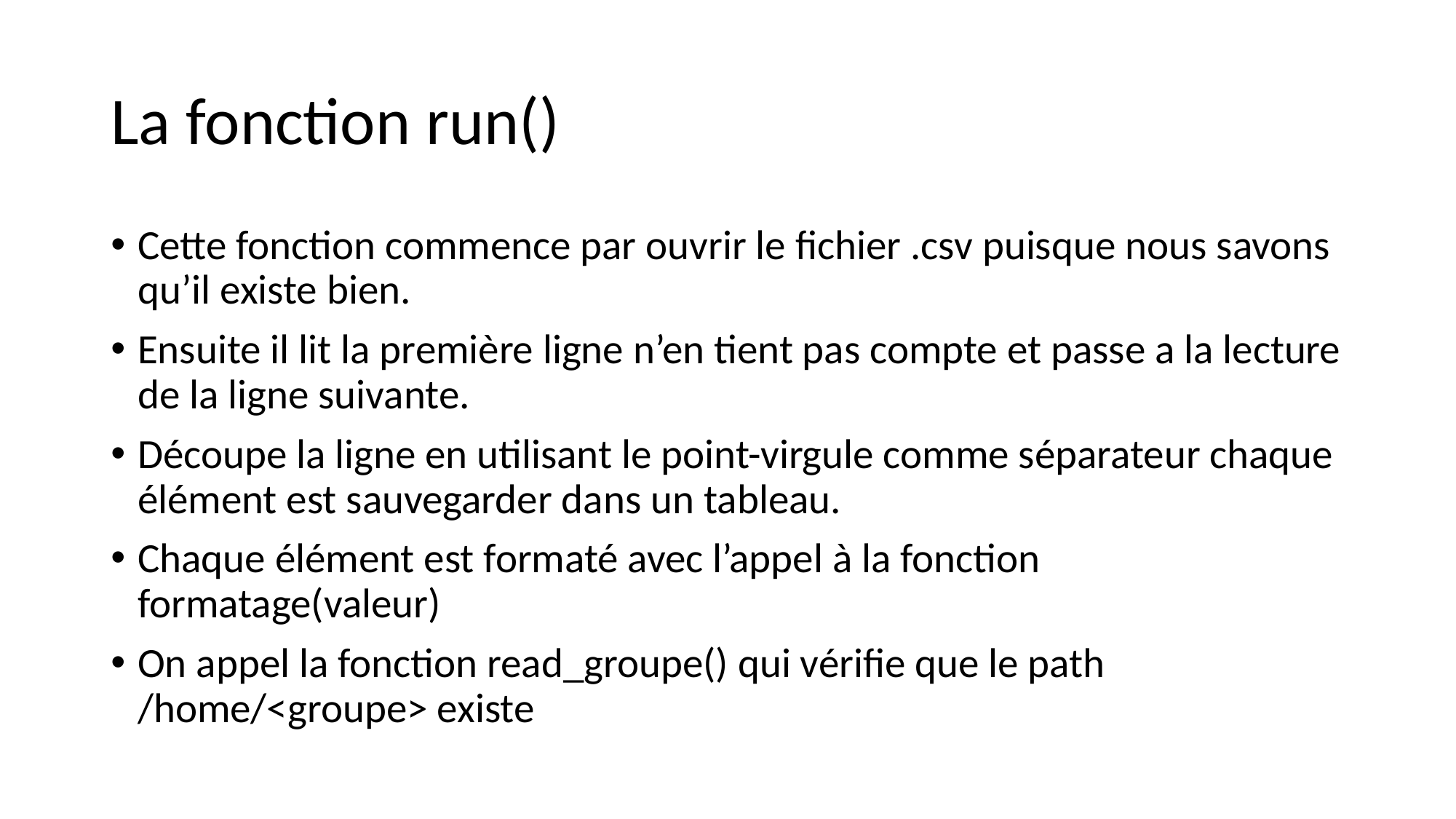

# La fonction run()
Cette fonction commence par ouvrir le fichier .csv puisque nous savons qu’il existe bien.
Ensuite il lit la première ligne n’en tient pas compte et passe a la lecture de la ligne suivante.
Découpe la ligne en utilisant le point-virgule comme séparateur chaque élément est sauvegarder dans un tableau.
Chaque élément est formaté avec l’appel à la fonction formatage(valeur)
On appel la fonction read_groupe() qui vérifie que le path /home/<groupe> existe